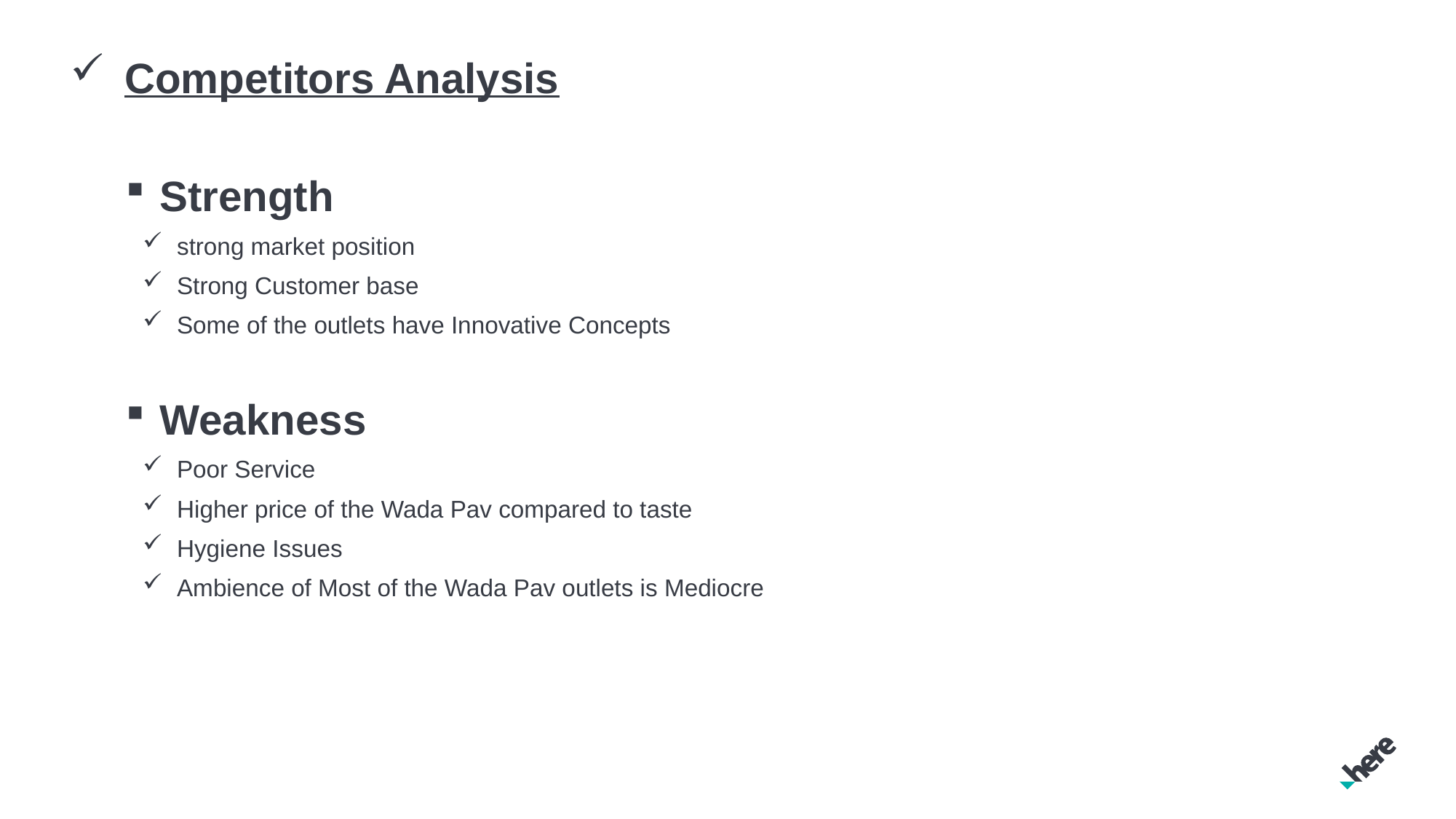

# Competitors Analysis
Strength
strong market position
Strong Customer base
Some of the outlets have Innovative Concepts

Weakness
Poor Service
Higher price of the Wada Pav compared to taste
Hygiene Issues
Ambience of Most of the Wada Pav outlets is Mediocre